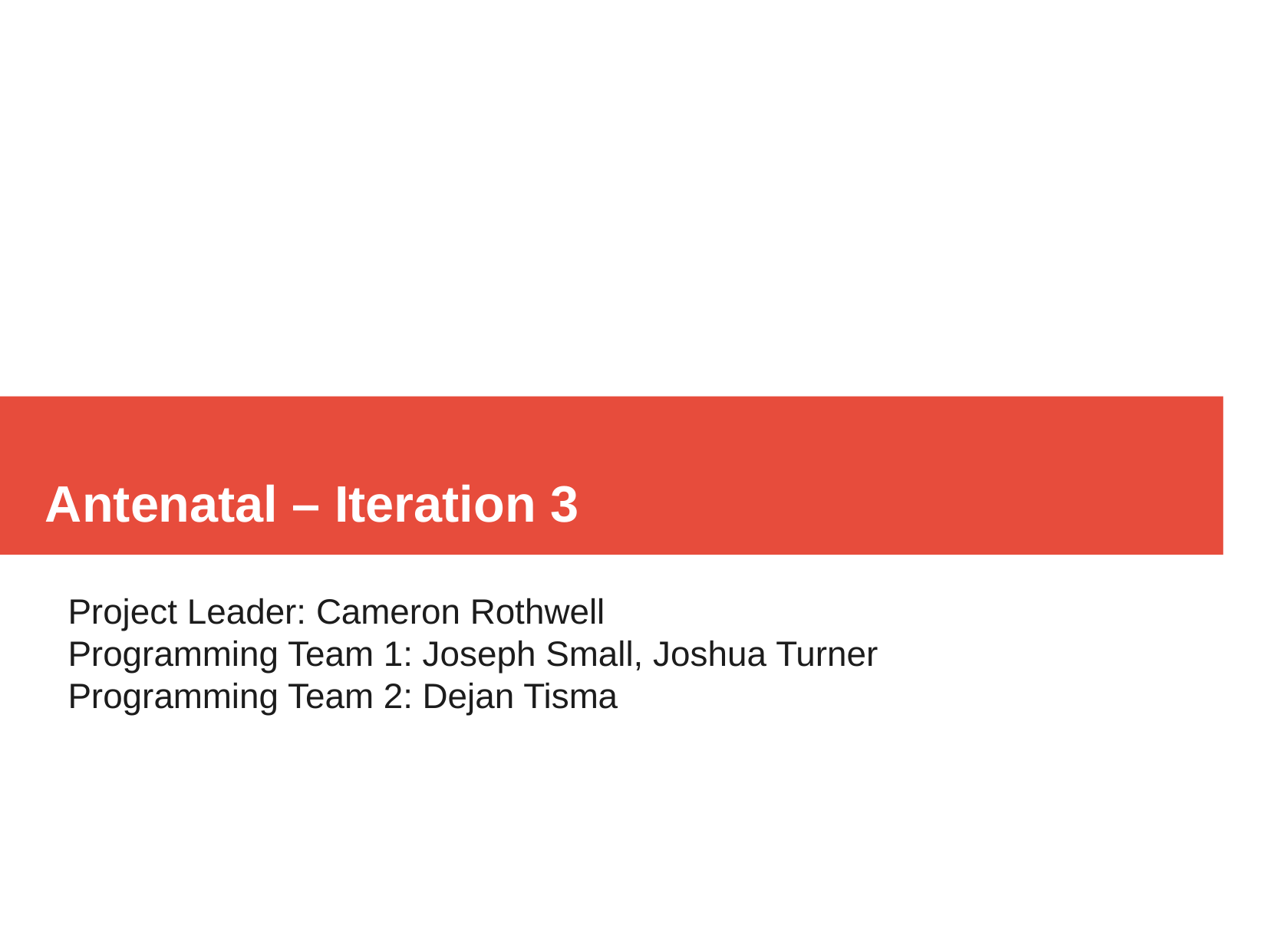

Antenatal – Iteration 3
Project Leader: Cameron Rothwell
Programming Team 1: Joseph Small, Joshua Turner
Programming Team 2: Dejan Tisma